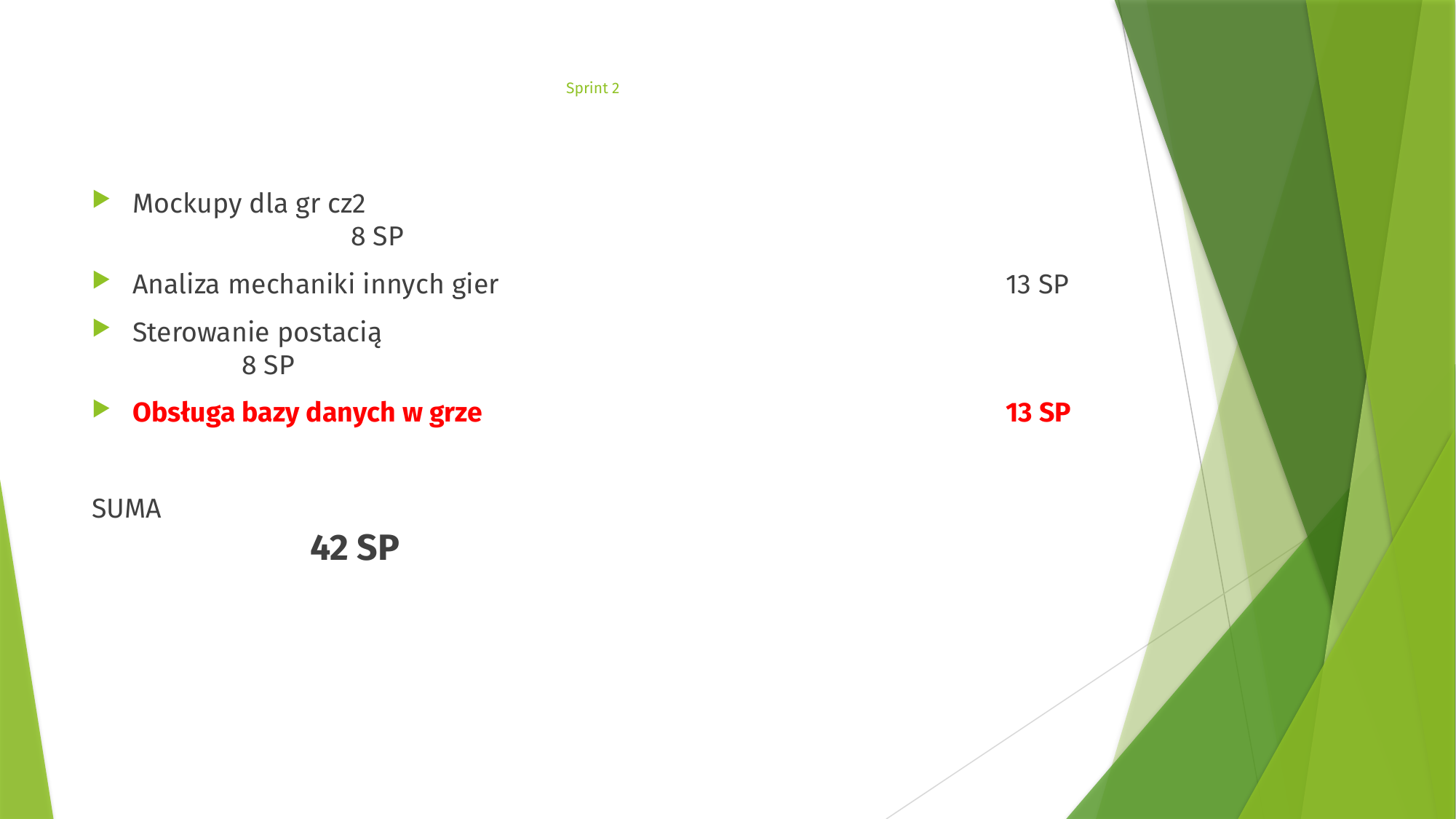

# Sprint 2
Mockupy dla gr cz2								8 SP
Analiza mechaniki innych gier 					13 SP
Sterowanie postacią 							8 SP
Obsługa bazy danych w grze 					13 SP

SUMA											42 SP